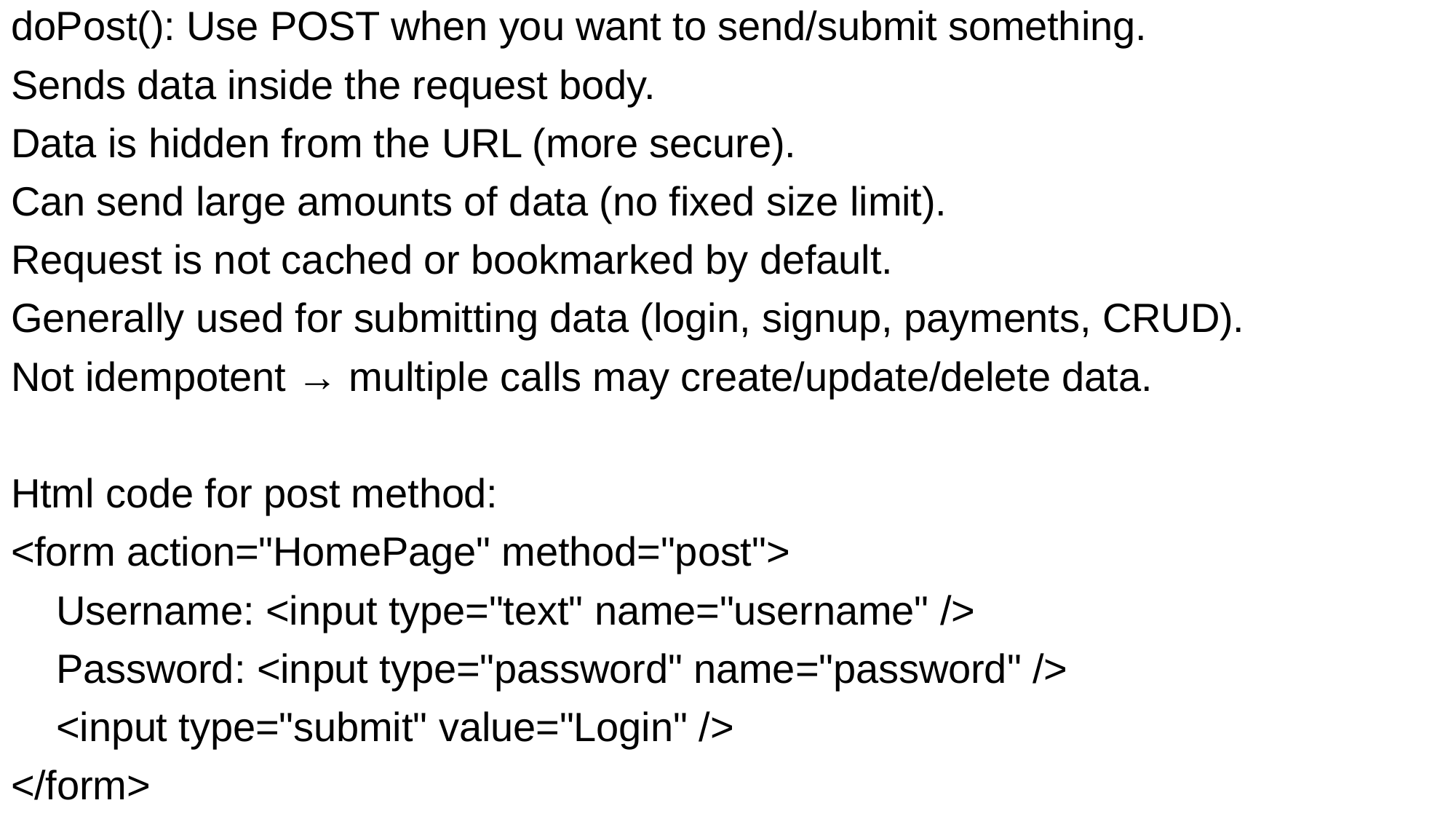

# doPost(): Use POST when you want to send/submit something.
Sends data inside the request body.
Data is hidden from the URL (more secure).
Can send large amounts of data (no fixed size limit).
Request is not cached or bookmarked by default.
Generally used for submitting data (login, signup, payments, CRUD).
Not idempotent → multiple calls may create/update/delete data.

Html code for post method:
<form action="HomePage" method="post">
    Username: <input type="text" name="username" />
    Password: <input type="password" name="password" />
    <input type="submit" value="Login" />
</form>